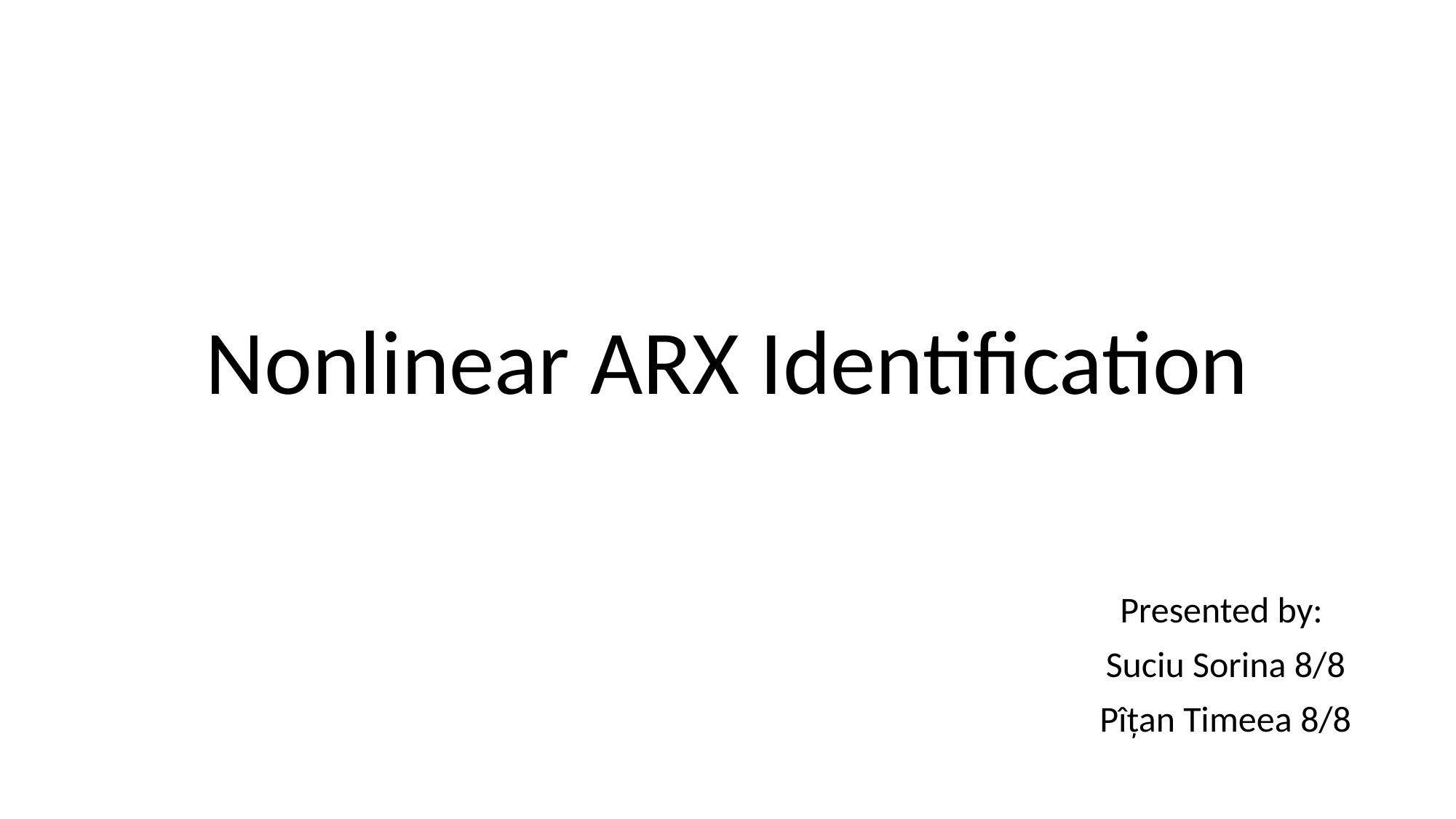

# Nonlinear ARX Identification
Presented by:
Suciu Sorina 8/8
Pîțan Timeea 8/8